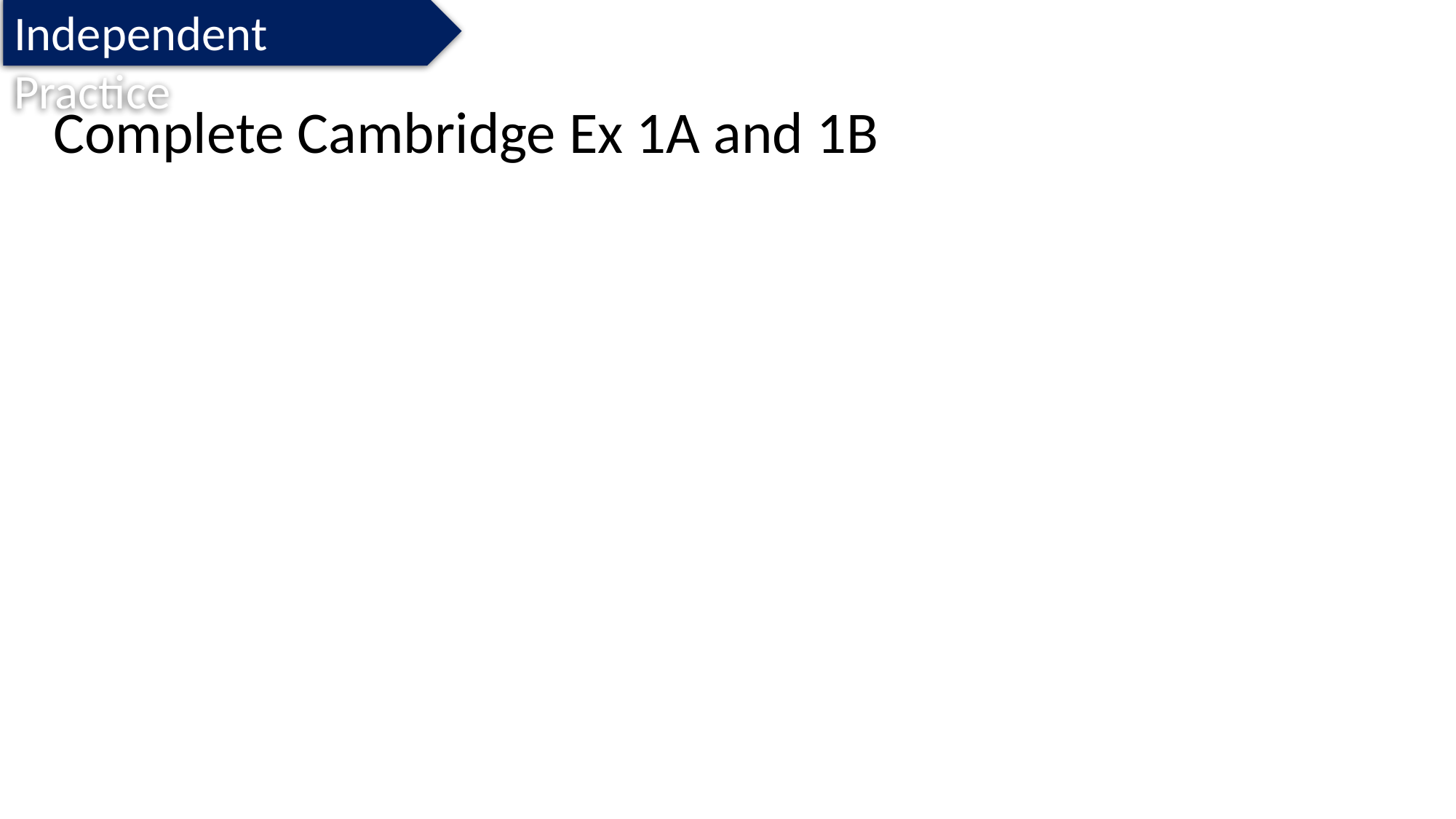

Independent Practice
Complete Cambridge Ex 1A and 1B